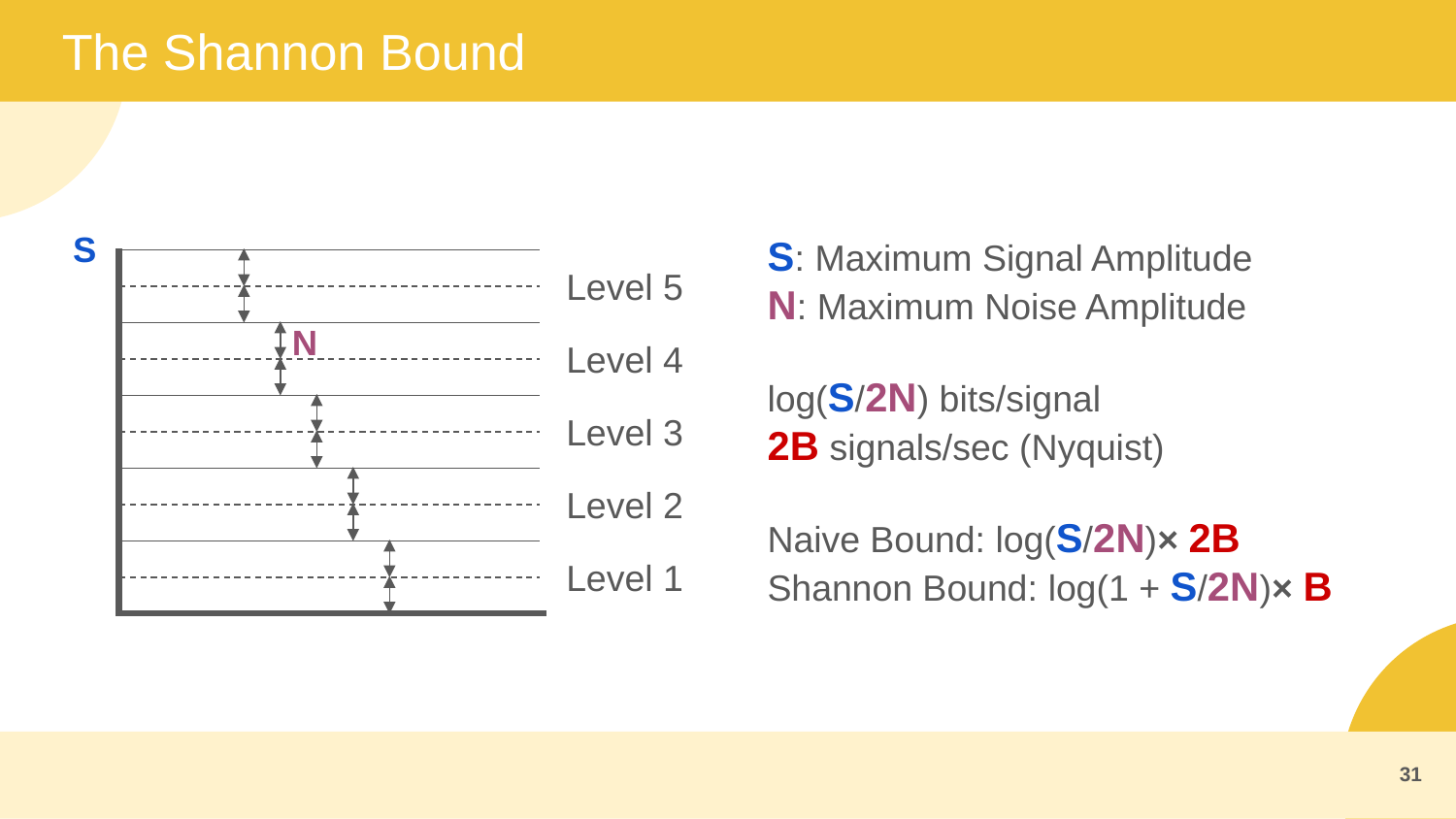

# The Shannon Bound
S: Maximum Signal Amplitude
N: Maximum Noise Amplitude

log(S/2N) bits/signal
2B signals/sec (Nyquist)

Naive Bound: log(S/2N)× 2B
Shannon Bound: log(1 + S/2N)× B
S
Level 5
N
Level 4
Level 3
Level 2
Level 1
31